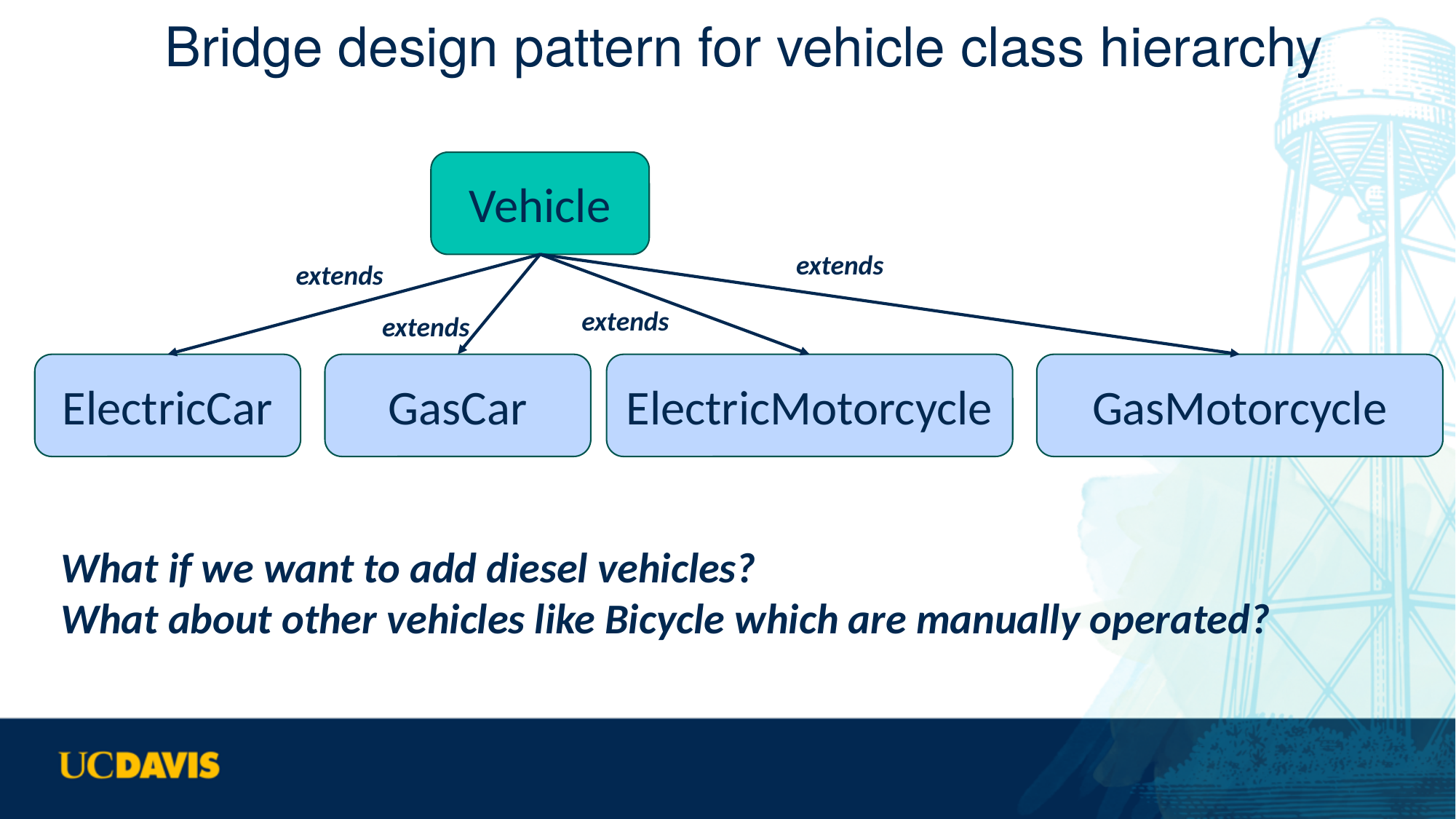

# Bridge design pattern for vehicle class hierarchy

Vehicle
extends
extends
extends
extends
ElectricMotorcycle
GasMotorcycle
GasCar
ElectricCar
What if we want to add diesel vehicles?
What about other vehicles like Bicycle which are manually operated?